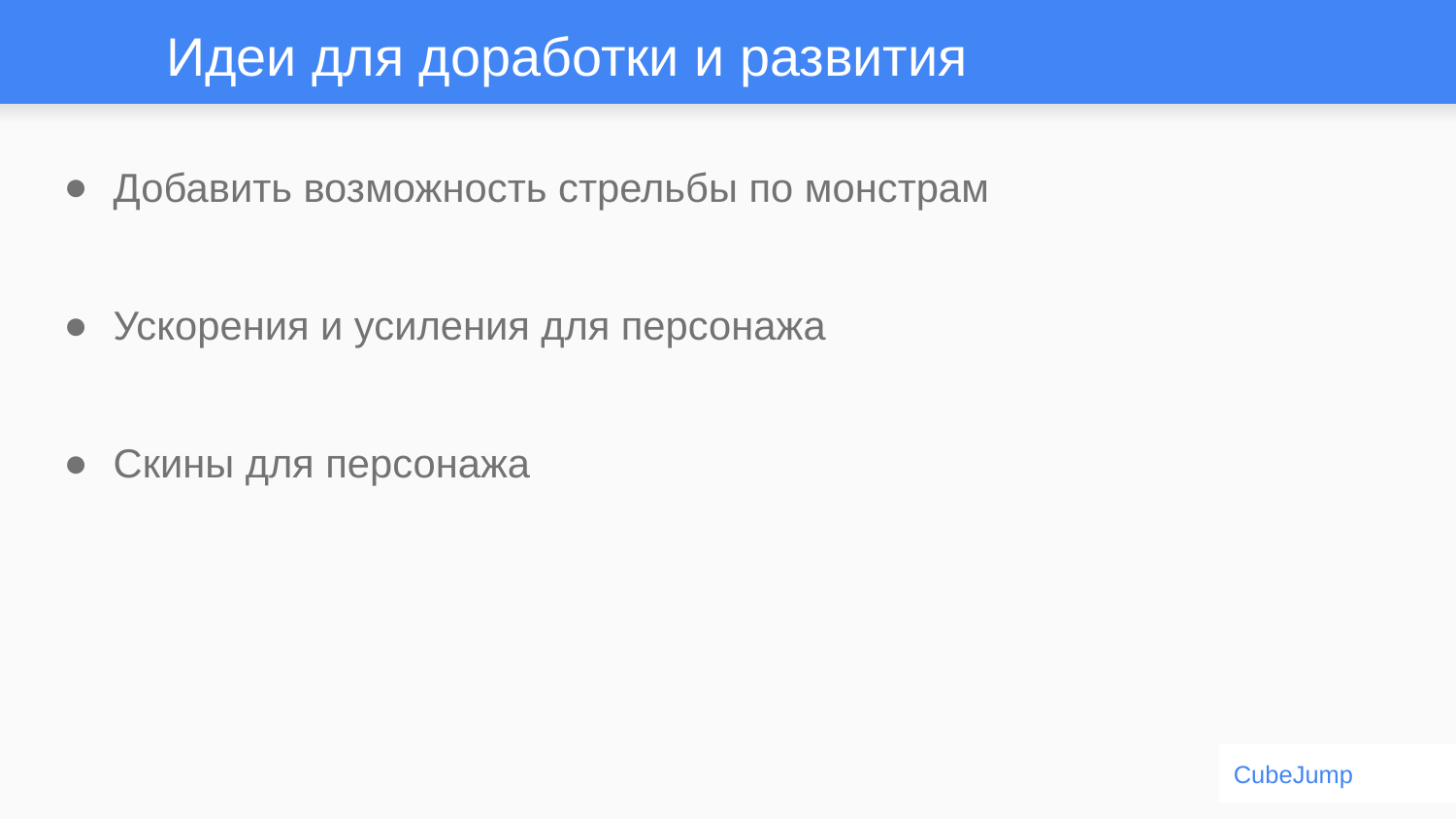

# Идеи для доработки и развития
Добавить возможность стрельбы по монстрам

Ускорения и усиления для персонажа

Скины для персонажа
CubeJump